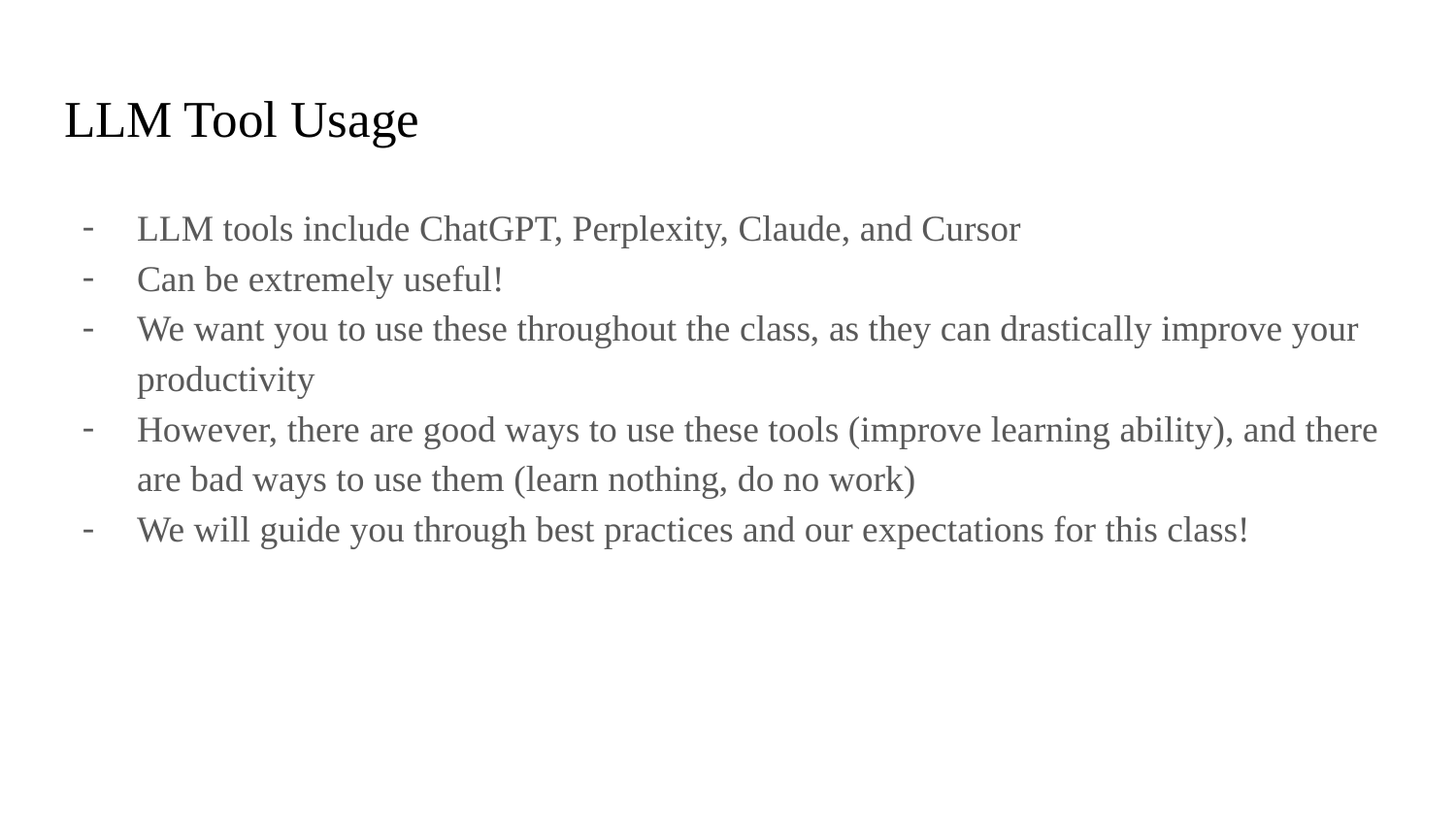

# LLM Tool Usage
LLM tools include ChatGPT, Perplexity, Claude, and Cursor
Can be extremely useful!
We want you to use these throughout the class, as they can drastically improve your productivity
However, there are good ways to use these tools (improve learning ability), and there are bad ways to use them (learn nothing, do no work)
We will guide you through best practices and our expectations for this class!